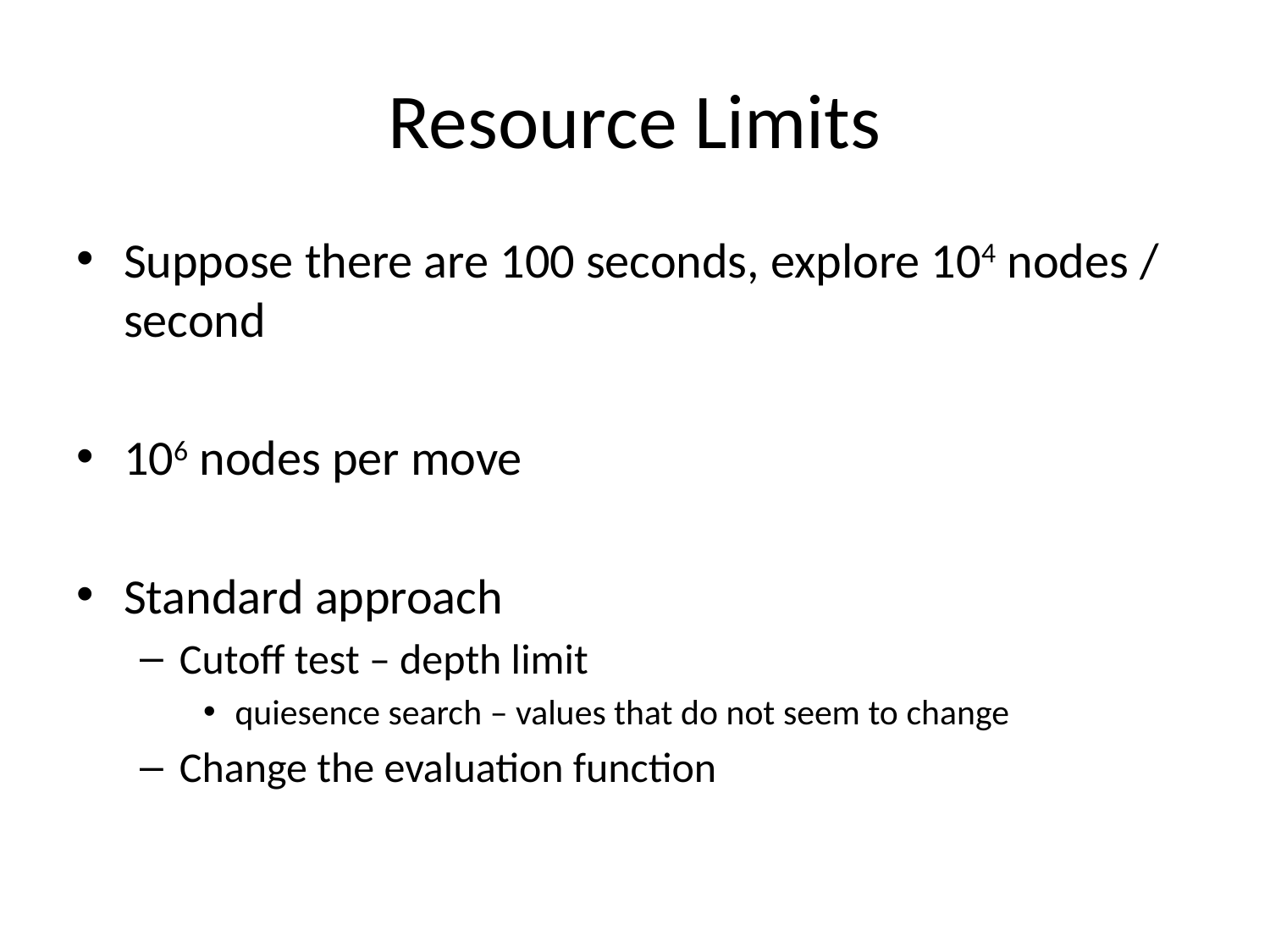

# Resource Limits
Suppose there are 100 seconds, explore 104 nodes / second

106 nodes per move

Standard approach
Cutoff test – depth limit
quiesence search – values that do not seem to change
Change the evaluation function